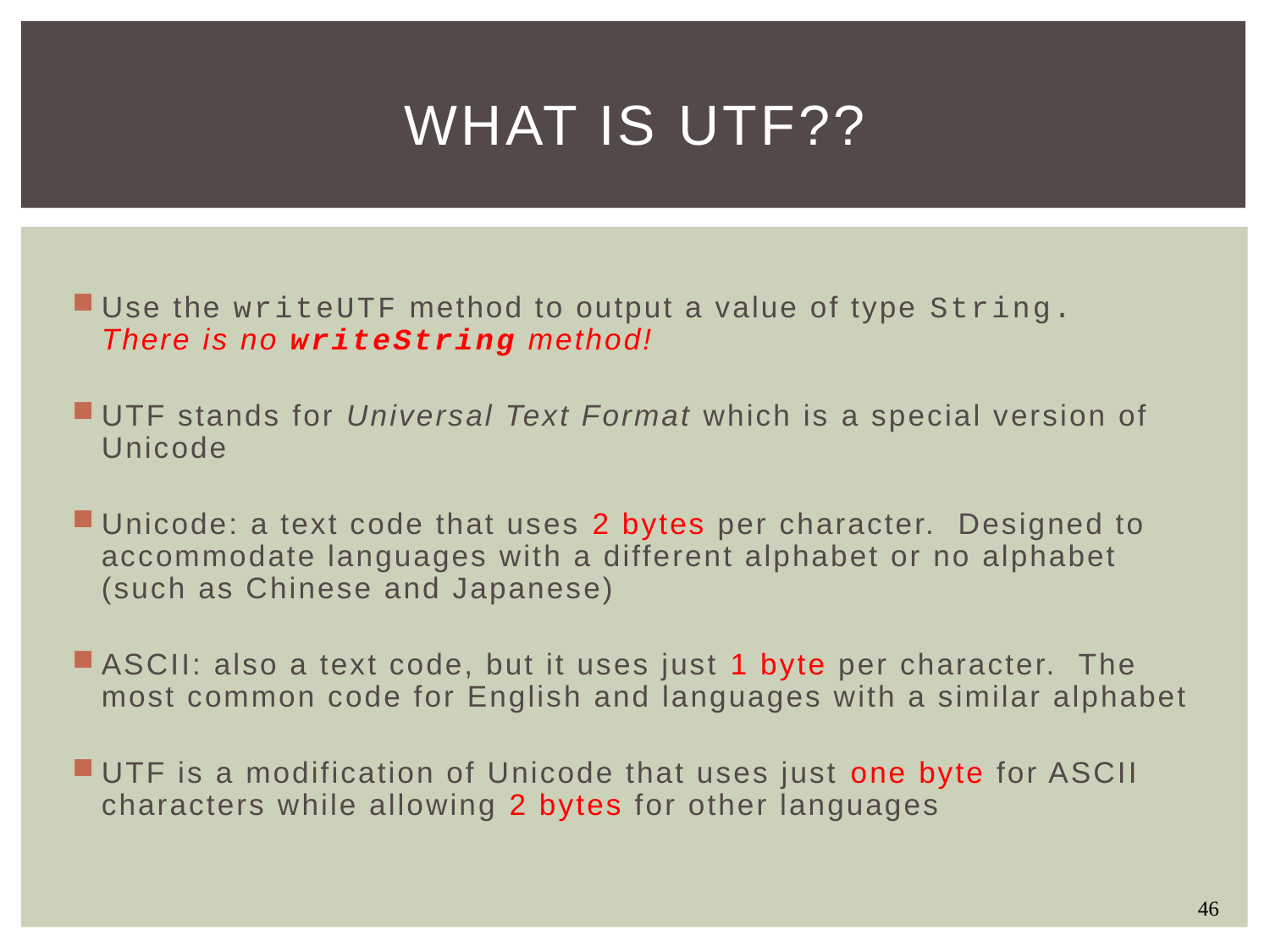

# What is UTF??
Use the writeUTF method to output a value of type String.  There is no writeString method!

UTF stands for Universal Text Format which is a special version of Unicode

Unicode: a text code that uses 2 bytes per character.  Designed to accommodate languages with a different alphabet or no alphabet (such as Chinese and Japanese)

ASCII: also a text code, but it uses just 1 byte per character.  The most common code for English and languages with a similar alphabet

UTF is a modification of Unicode that uses just one byte for ASCII characters while allowing 2 bytes for other languages